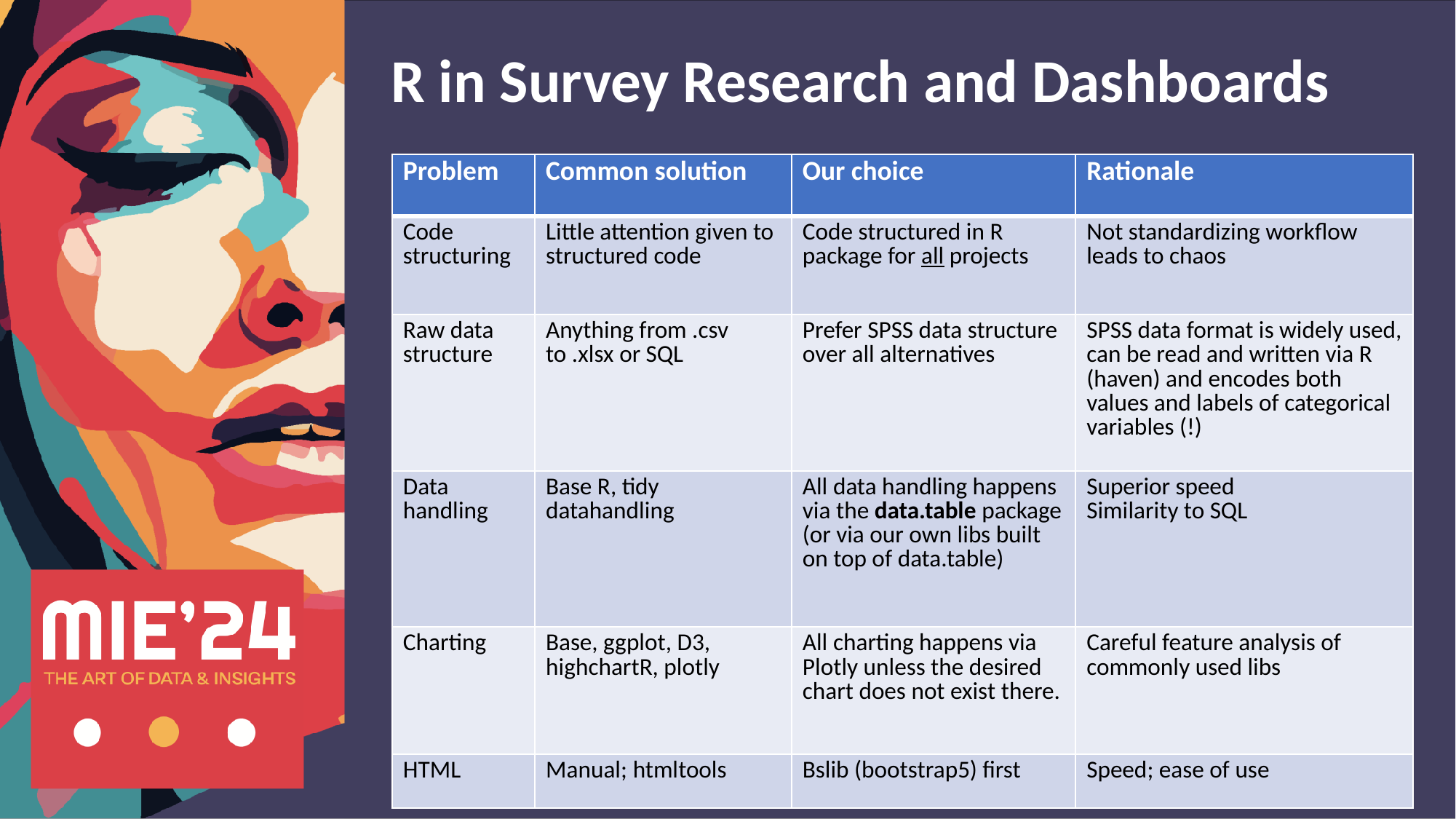

R in Survey Research and Dashboards
| Problem | Common solution | Our choice | Rationale |
| --- | --- | --- | --- |
| Code structuring | Little attention given to structured code | Code structured in R package for all projects | Not standardizing workflow leads to chaos |
| Raw data structure | Anything from .csv to .xlsx or SQL | Prefer SPSS data structure over all alternatives | SPSS data format is widely used, can be read and written via R (haven) and encodes both values and labels of categorical variables (!) |
| Data handling | Base R, tidy datahandling | All data handling happens via the data.table package (or via our own libs built on top of data.table) | Superior speed Similarity to SQL |
| Charting | Base, ggplot, D3, highchartR, plotly | All charting happens via Plotly unless the desired chart does not exist there. | Careful feature analysis of commonly used libs |
| HTML | Manual; htmltools | Bslib (bootstrap5) first | Speed; ease of use |